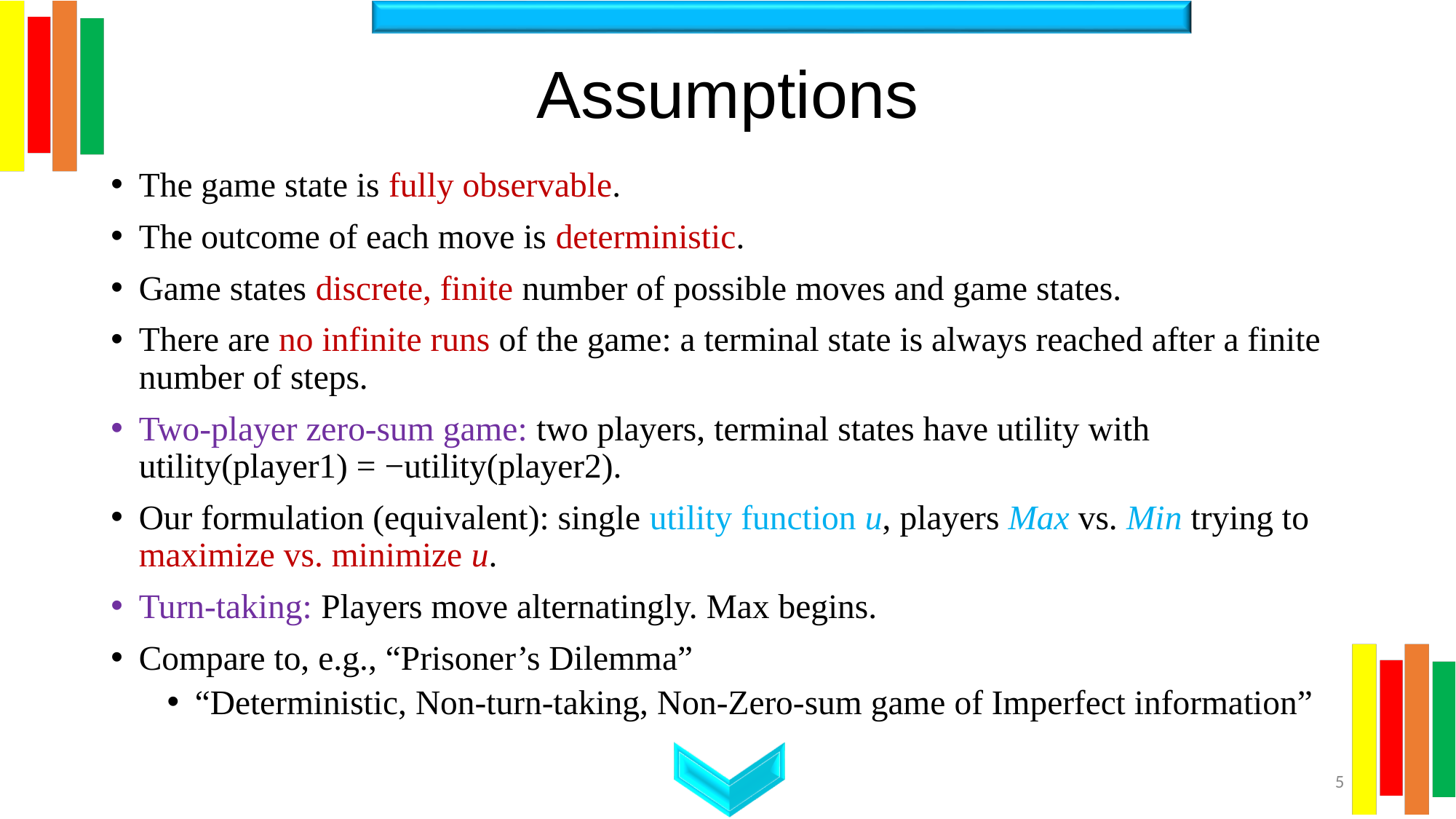

# Assumptions
The game state is fully observable.
The outcome of each move is deterministic.
Game states discrete, finite number of possible moves and game states.
There are no infinite runs of the game: a terminal state is always reached after a finite number of steps.
Two-player zero-sum game: two players, terminal states have utility with utility(player1) = −utility(player2).
Our formulation (equivalent): single utility function u, players Max vs. Min trying to maximize vs. minimize u.
Turn-taking: Players move alternatingly. Max begins.
Compare to, e.g., “Prisoner’s Dilemma”
“Deterministic, Non-turn-taking, Non-Zero-sum game of Imperfect information”

5